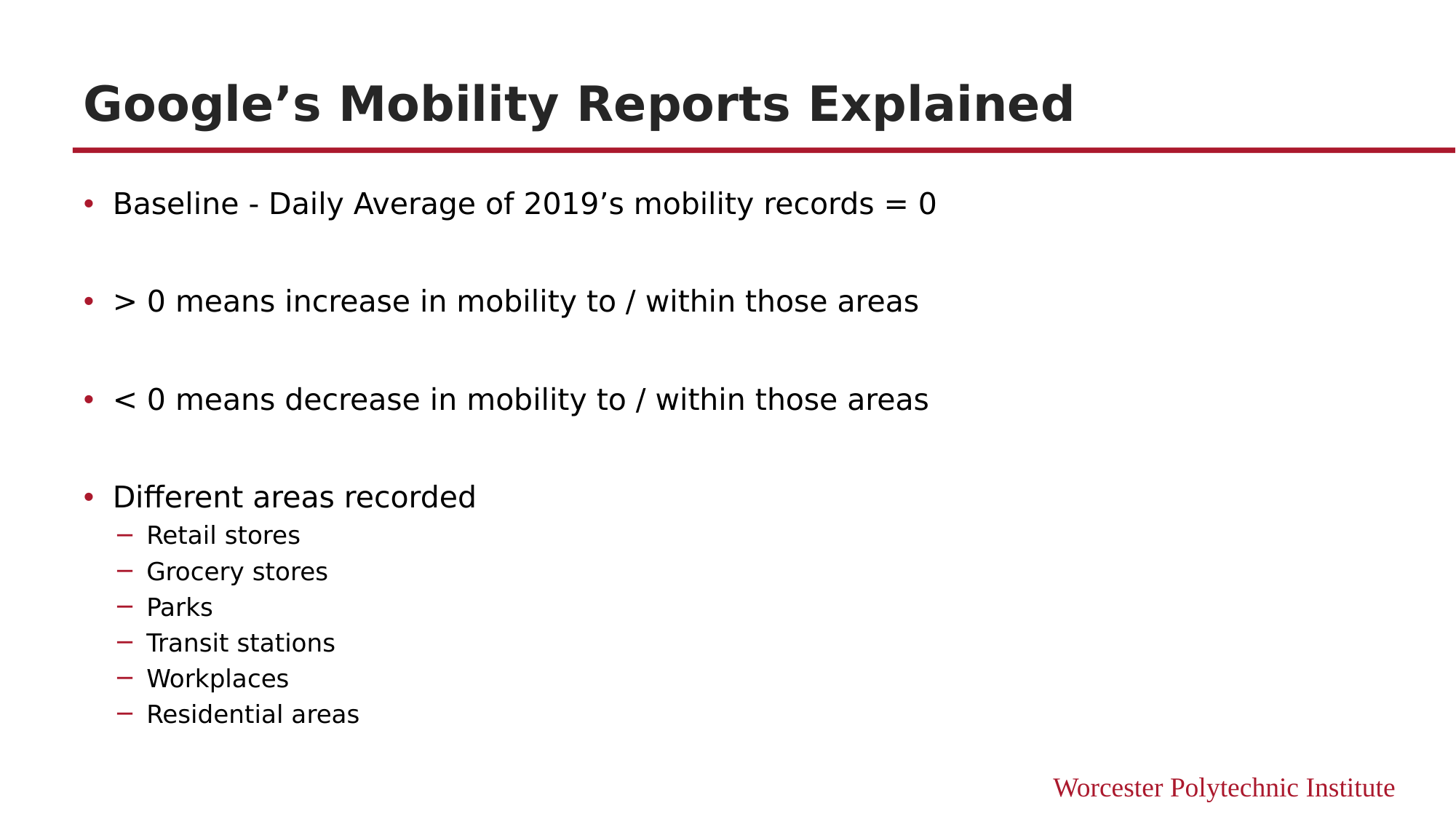

# Google’s Mobility Reports Explained
Baseline - Daily Average of 2019’s mobility records = 0

> 0 means increase in mobility to / within those areas

< 0 means decrease in mobility to / within those areas

Different areas recorded
Retail stores
Grocery stores
Parks
Transit stations
Workplaces
Residential areas